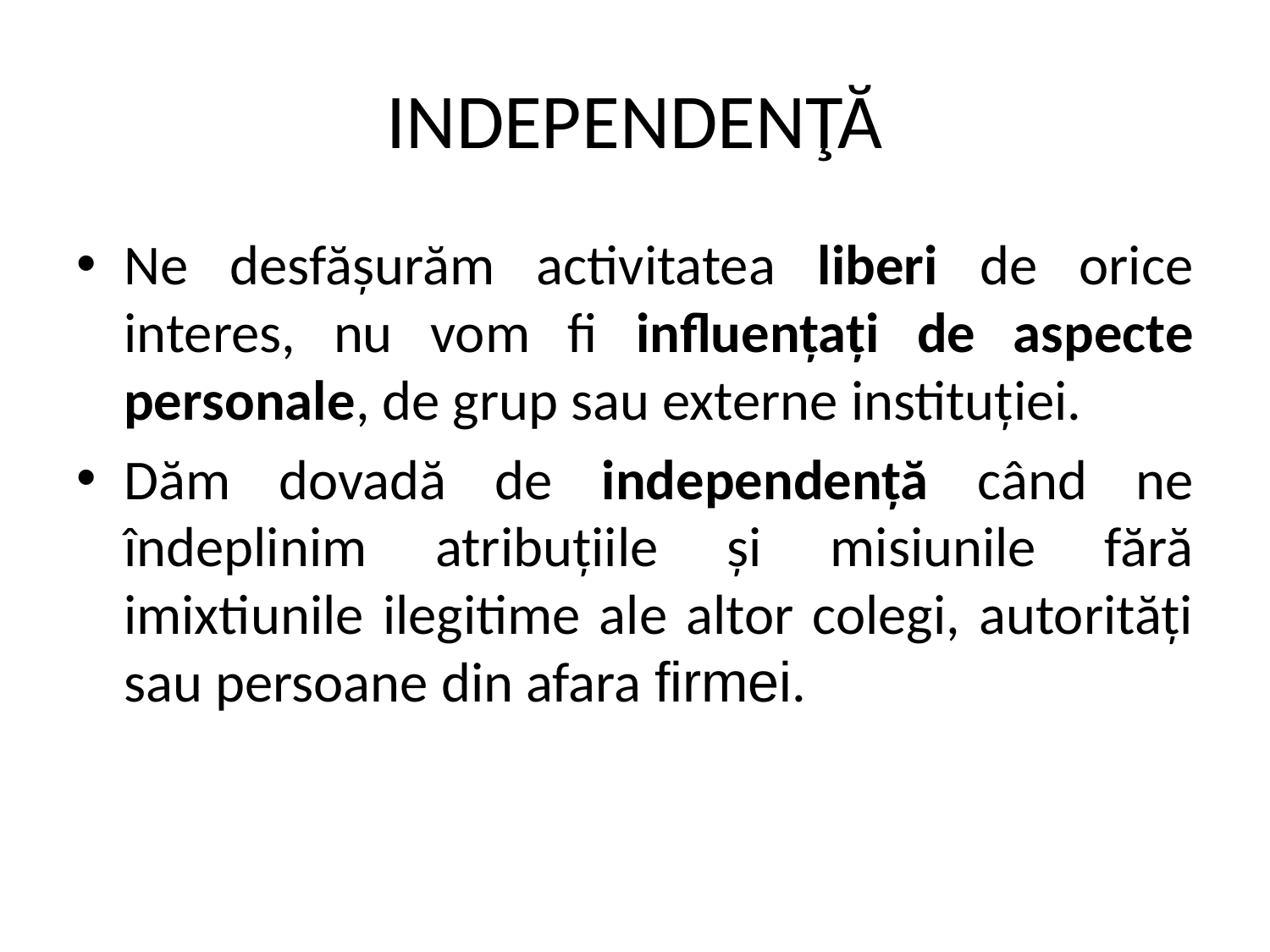

# INDEPENDENŢĂ
Ne desfășurăm activitatea liberi de orice interes, nu vom fi influențați de aspecte personale, de grup sau externe instituției.
Dăm dovadă de independență când ne îndeplinim atribuțiile și misiunile fără imixtiunile ilegitime ale altor colegi, autorități sau persoane din afara firmei.